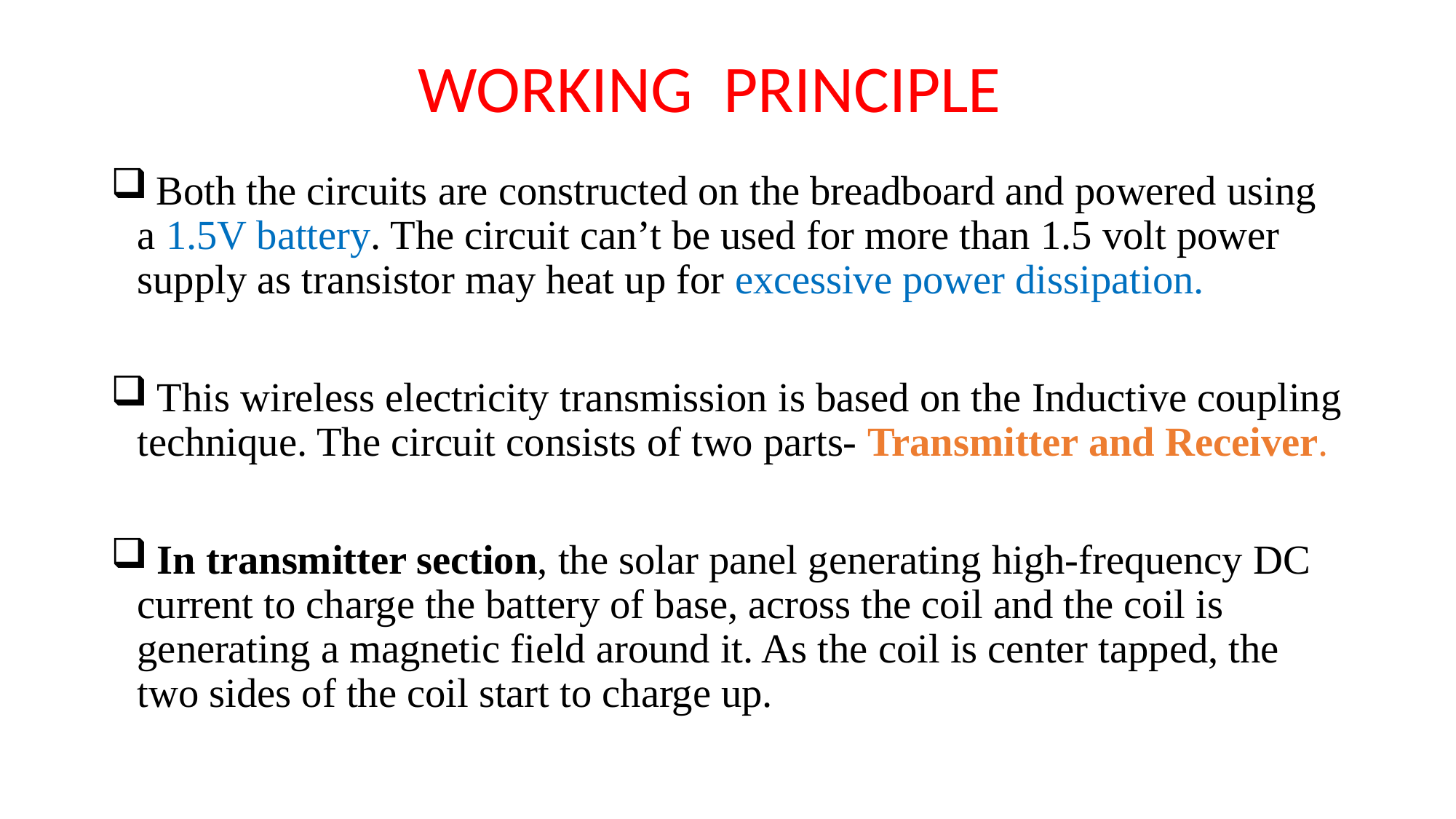

# WORKING  PRINCIPLE
 Both the circuits are constructed on the breadboard and powered using a 1.5V battery. The circuit can’t be used for more than 1.5 volt power supply as transistor may heat up for excessive power dissipation.

 This wireless electricity transmission is based on the Inductive coupling technique. The circuit consists of two parts- Transmitter and Receiver.

 In transmitter section, the solar panel generating high-frequency DC current to charge the battery of base, across the coil and the coil is generating a magnetic field around it. As the coil is center tapped, the two sides of the coil start to charge up.